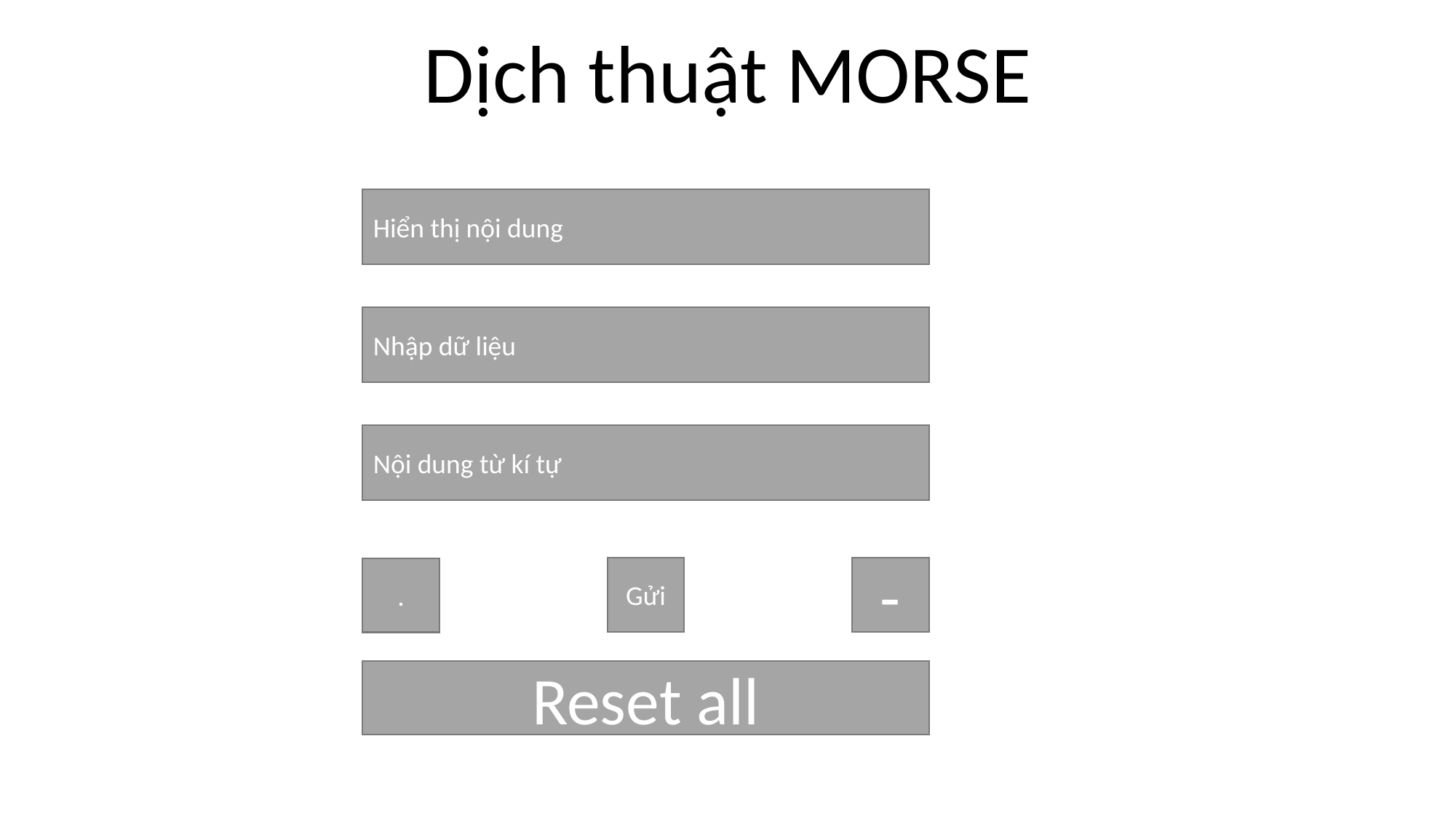

Dịch thuật MORSE
Hiển thị nội dung
Nhập dữ liệu
Nội dung từ kí tự
Gửi
-
.
Reset all